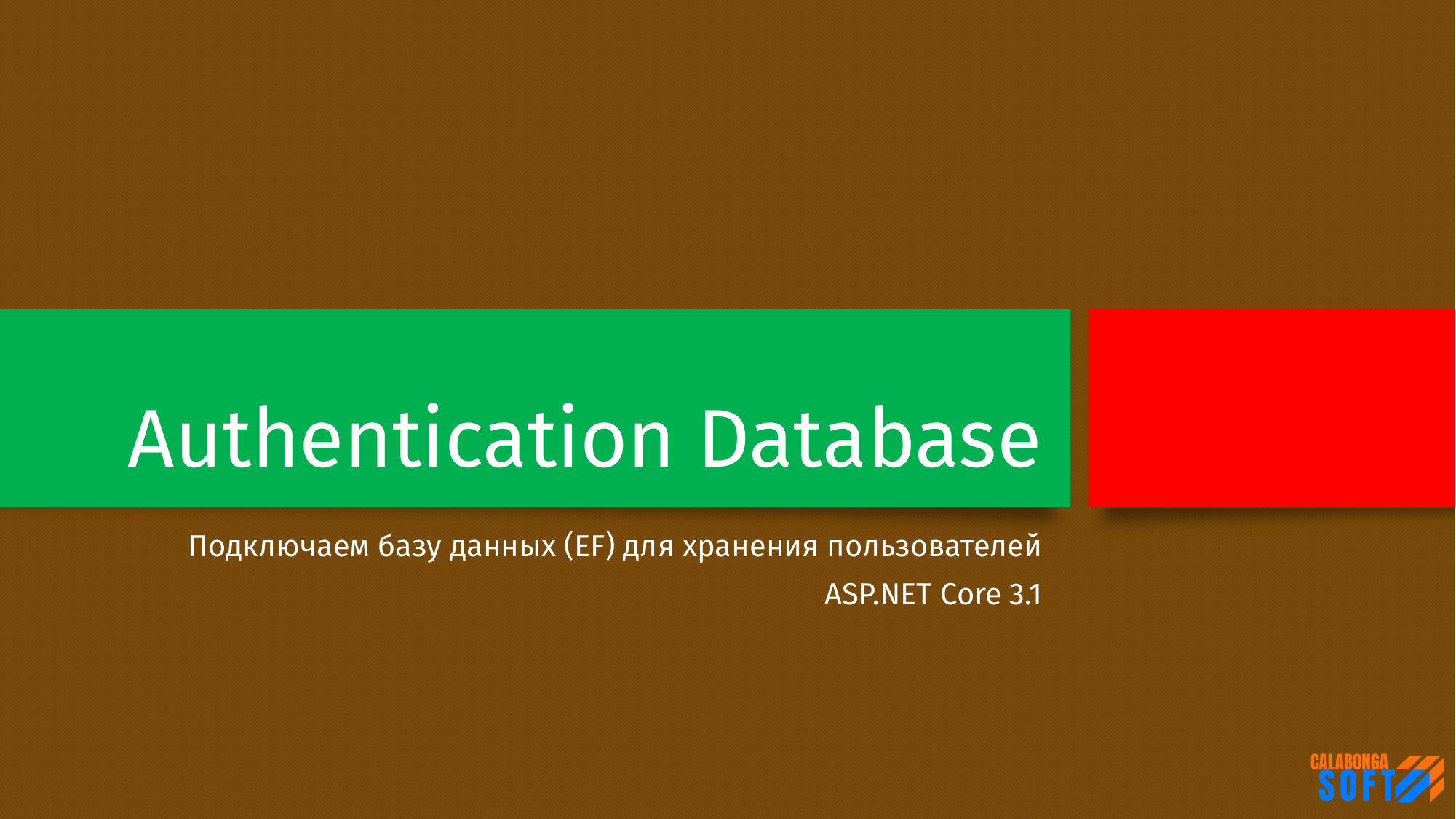

# Authentication Database
Подключаем базу данных (EF) для хранения пользователей
ASP.NET Core 3.1